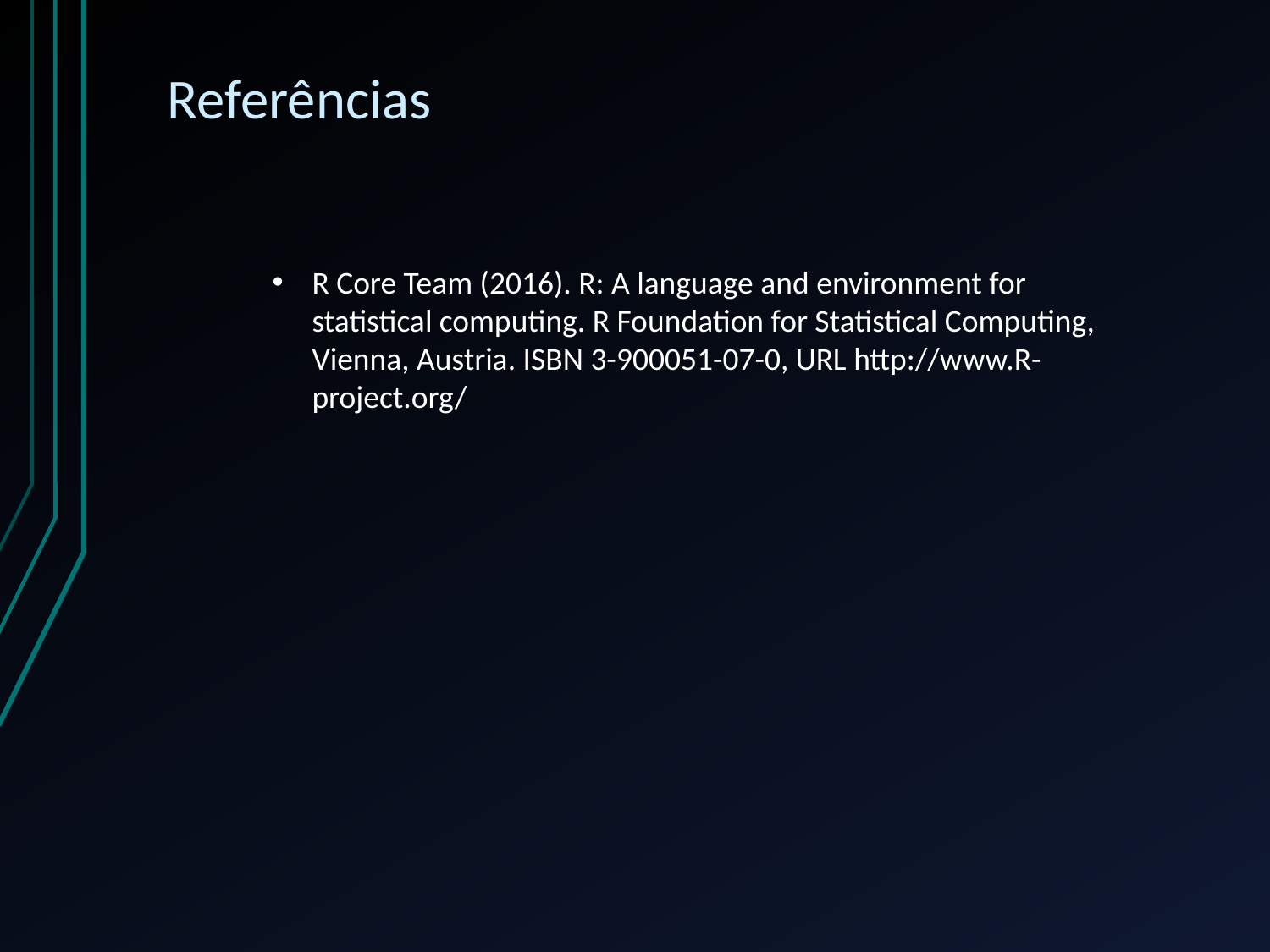

Referências
R Core Team (2016). R: A language and environment for statistical computing. R Foundation for Statistical Computing, Vienna, Austria. ISBN 3-900051-07-0, URL http://www.R-project.org/